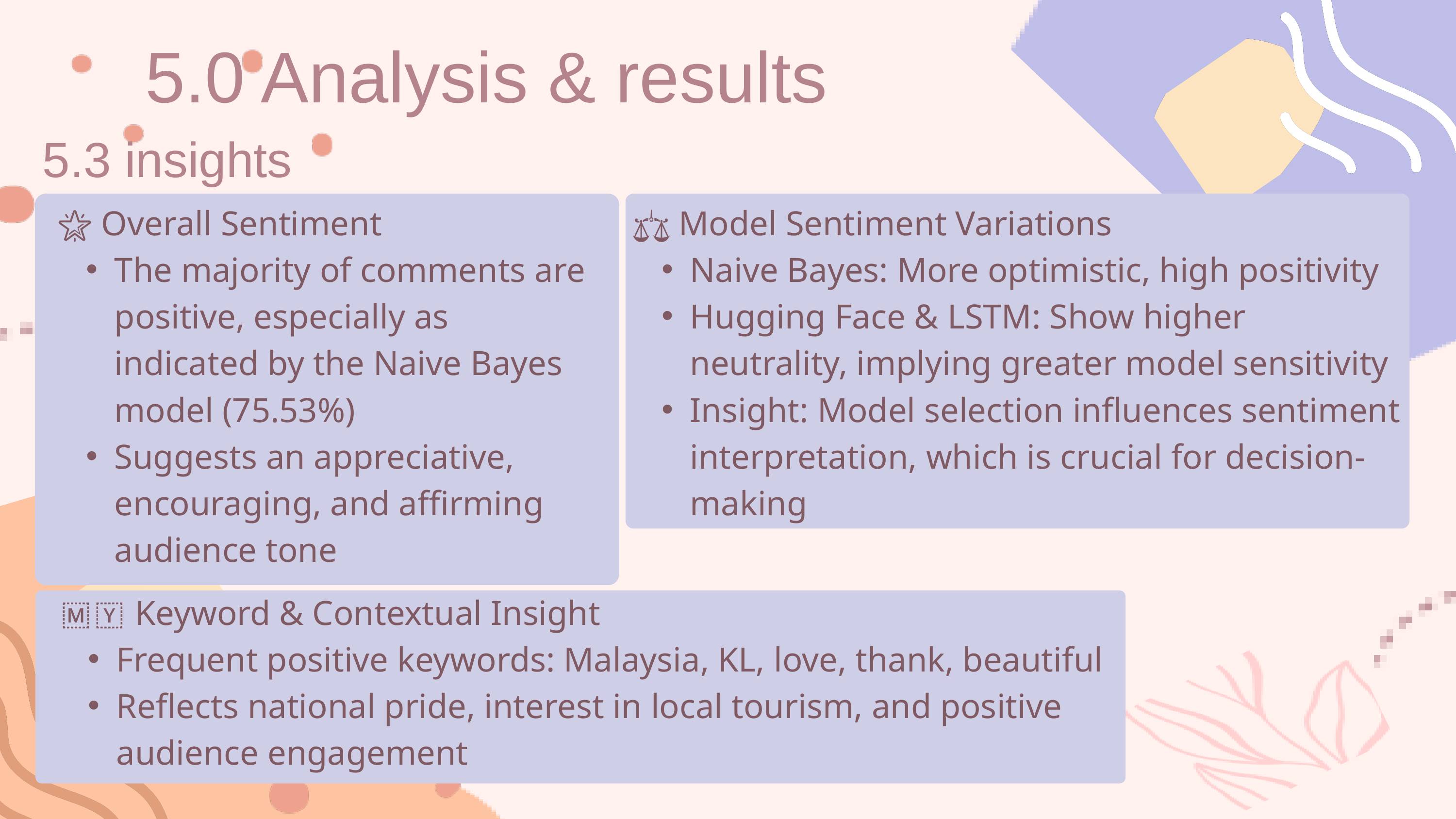

5.0 Analysis & results

5.3 insights

🌟 Overall Sentiment
The majority of comments are positive, especially as indicated by the Naive Bayes model (75.53%)
Suggests an appreciative, encouraging, and affirming audience tone

⚖️ Model Sentiment Variations
Naive Bayes: More optimistic, high positivity
Hugging Face & LSTM: Show higher neutrality, implying greater model sensitivity
Insight: Model selection influences sentiment interpretation, which is crucial for decision-making

🇲🇾 Keyword & Contextual Insight
Frequent positive keywords: Malaysia, KL, love, thank, beautiful
Reflects national pride, interest in local tourism, and positive audience engagement